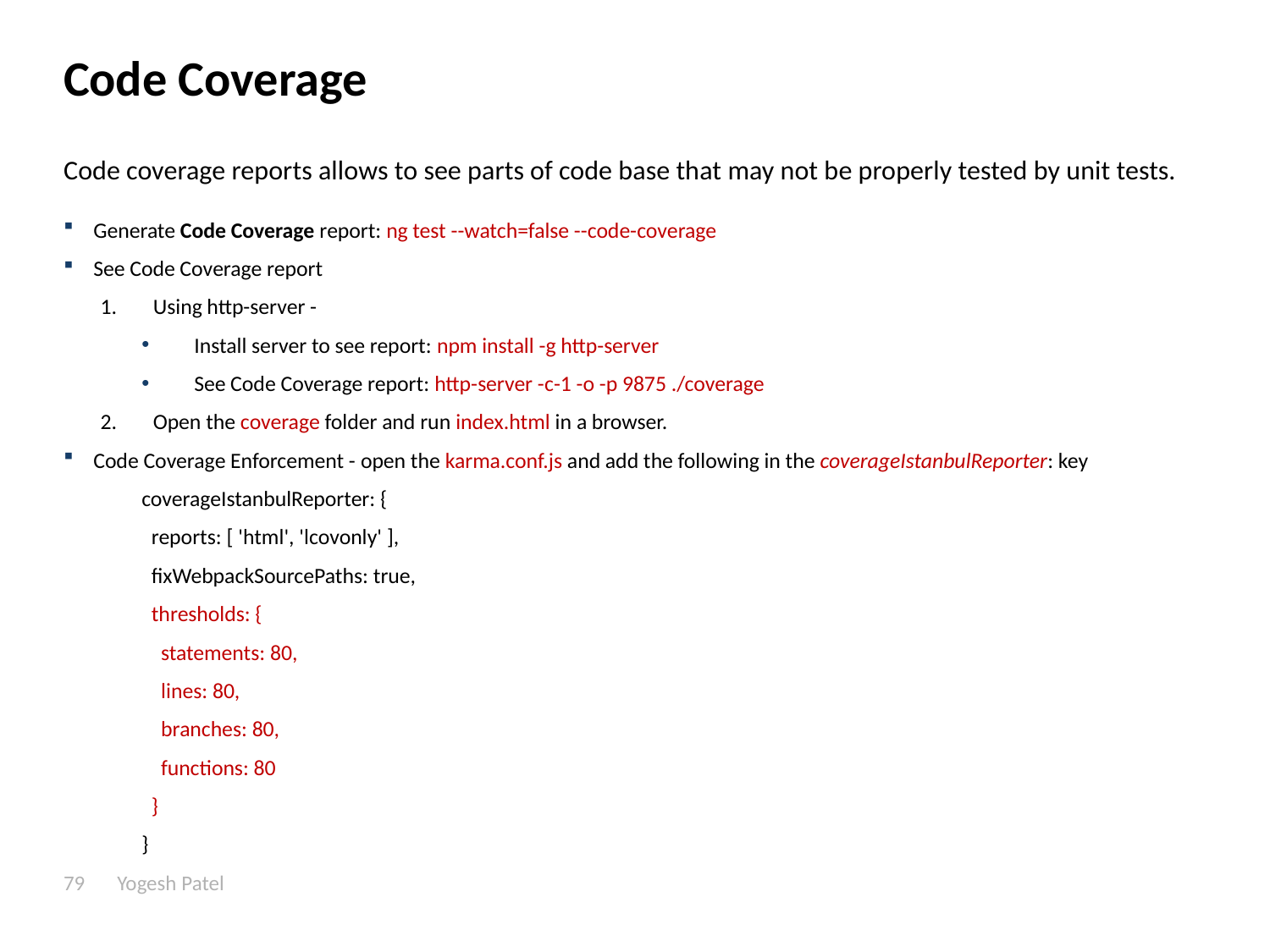

# Code Coverage
Code coverage reports allows to see parts of code base that may not be properly tested by unit tests.
Generate Code Coverage report: ng test --watch=false --code-coverage
See Code Coverage report
Using http-server -
Install server to see report: npm install -g http-server
See Code Coverage report: http-server -c-1 -o -p 9875 ./coverage
Open the coverage folder and run index.html in a browser.
Code Coverage Enforcement - open the karma.conf.js and add the following in the coverageIstanbulReporter: key
coverageIstanbulReporter: {
  reports: [ 'html', 'lcovonly' ],
  fixWebpackSourcePaths: true,
  thresholds: {
    statements: 80,
    lines: 80,
    branches: 80,
    functions: 80
  }
}

79
Yogesh Patel